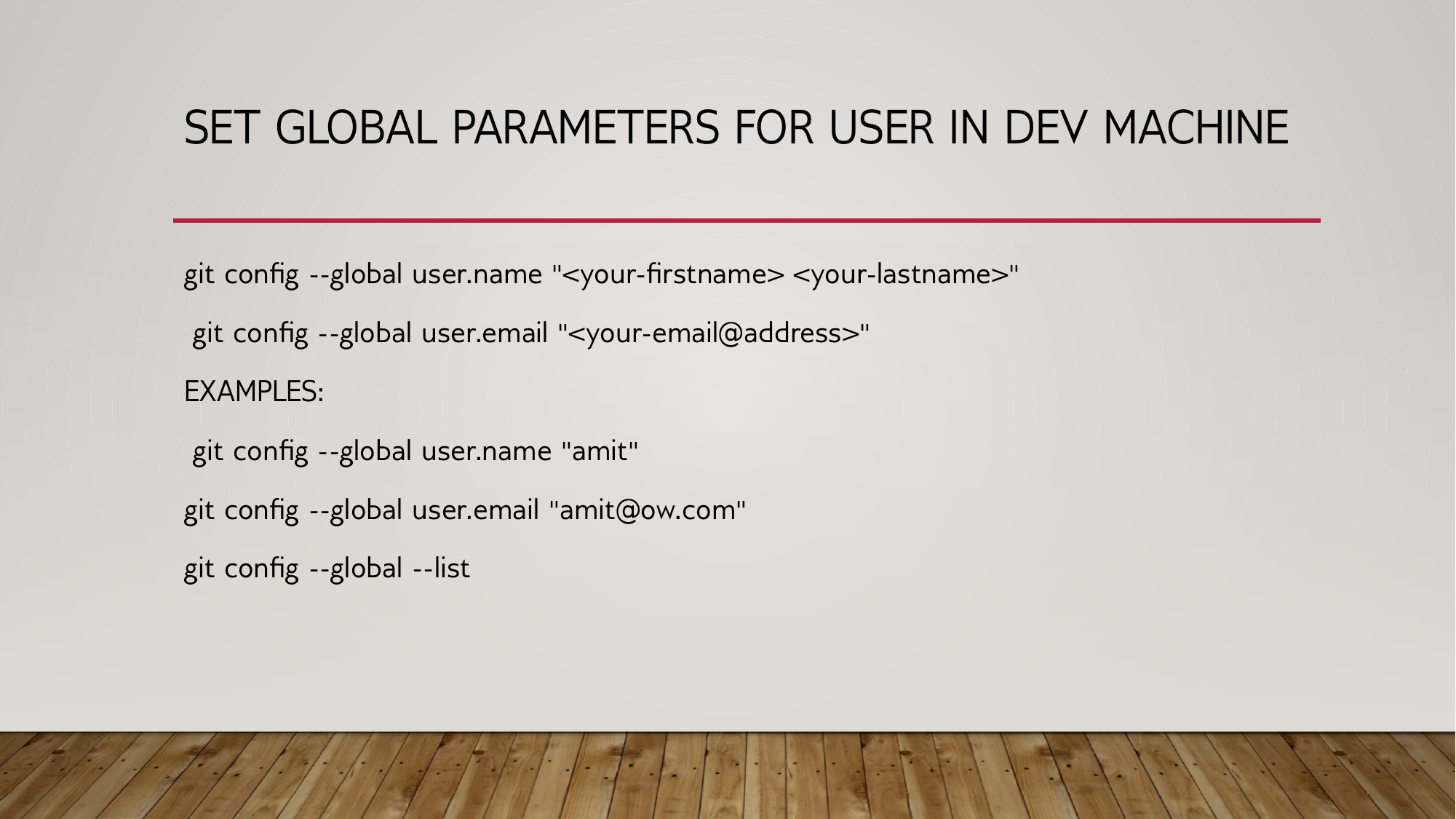

# Set global parameters for user in dev machine
git config --global user.name "<your-firstname> <your-lastname>"
 git config --global user.email "<your-email@address>"
EXAMPLES:
 git config --global user.name "amit"
git config --global user.email "amit@ow.com"
git config --global --list